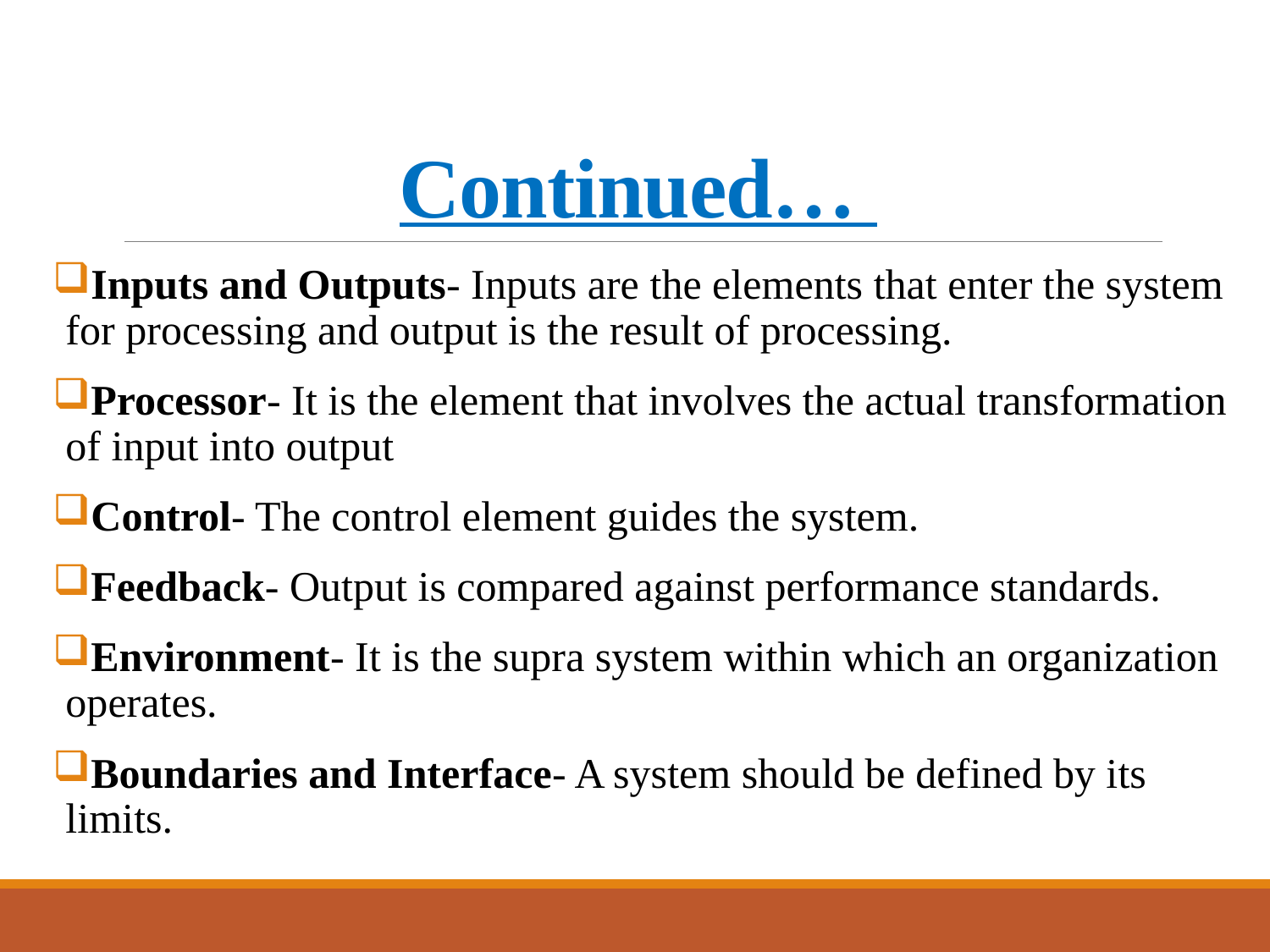

# Continued…
Inputs and Outputs- Inputs are the elements that enter the system for processing and output is the result of processing.
Processor- It is the element that involves the actual transformation of input into output
Control- The control element guides the system.
Feedback- Output is compared against performance standards.
Environment- It is the supra system within which an organization operates.
Boundaries and Interface- A system should be defined by its limits.